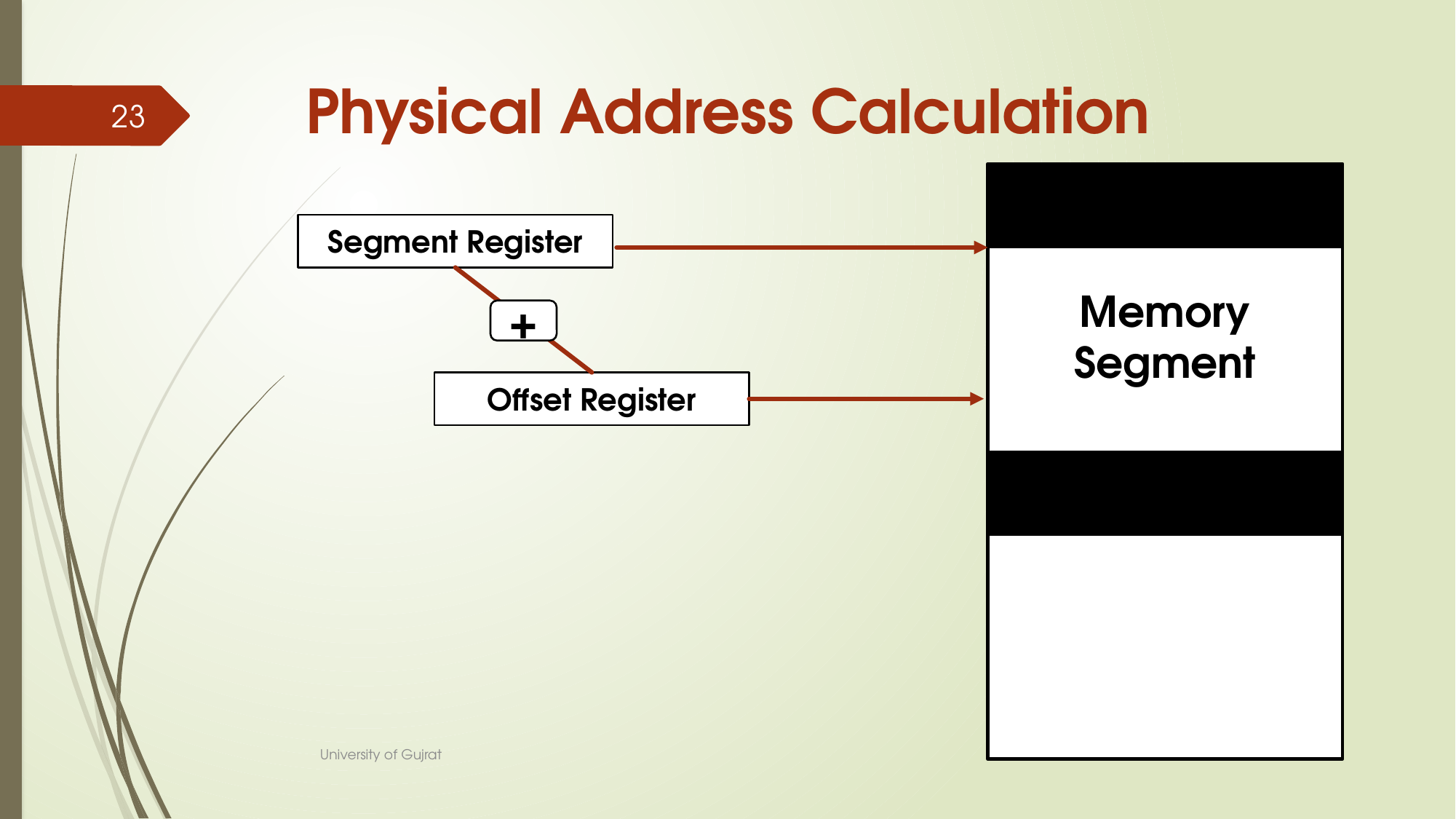

# Physical Address Calculation
23

Segment Register
Memory
Segment
+
Offset Register

University of Gujrat